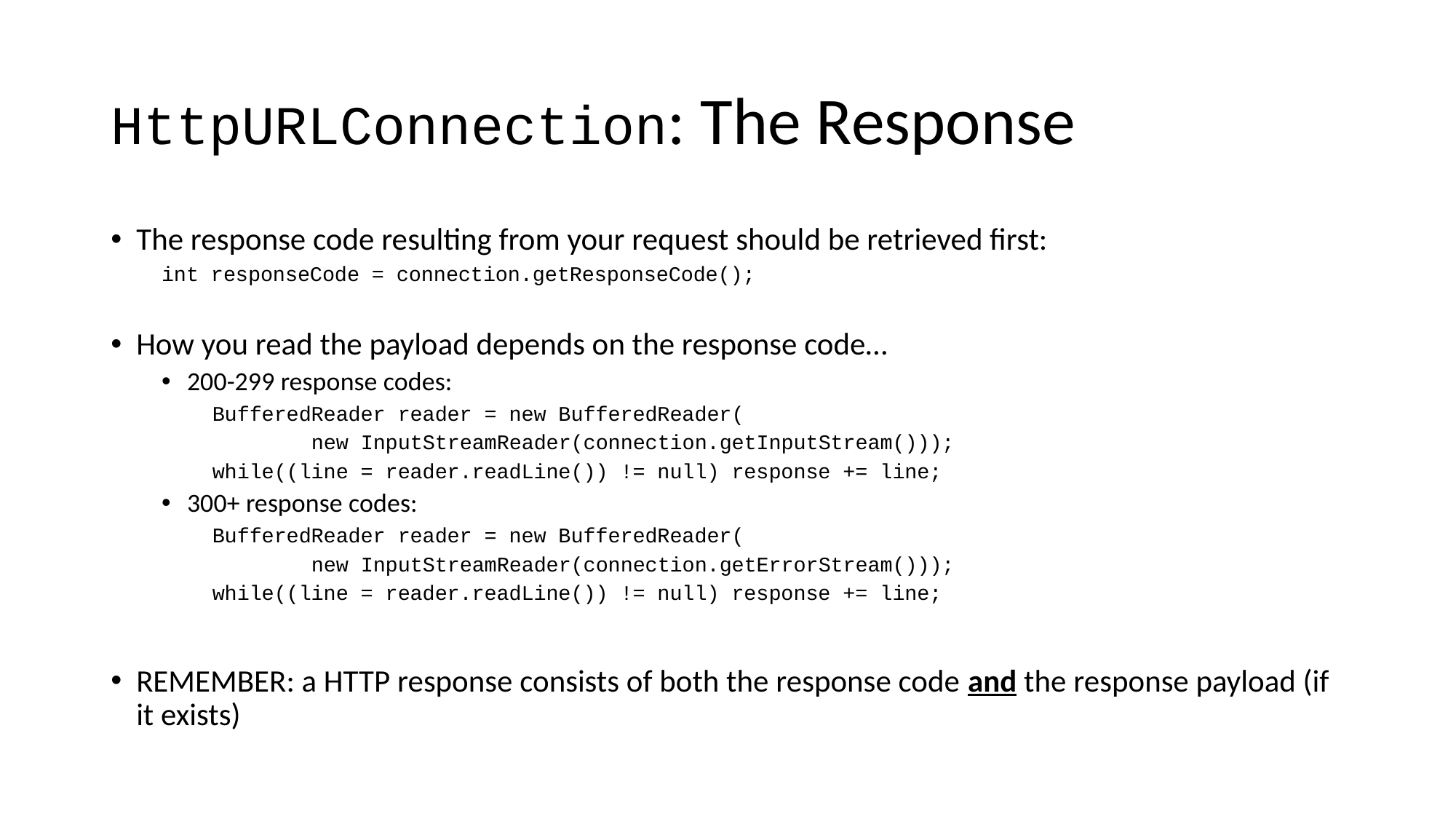

# HttpURLConnection: The Response
The response code resulting from your request should be retrieved first:
int responseCode = connection.getResponseCode();

How you read the payload depends on the response code…
200-299 response codes:
BufferedReader reader = new BufferedReader(
        new InputStreamReader(connection.getInputStream()));
while((line = reader.readLine()) != null) response += line;
300+ response codes:
BufferedReader reader = new BufferedReader(
        new InputStreamReader(connection.getErrorStream()));
while((line = reader.readLine()) != null) response += line;

REMEMBER: a HTTP response consists of both the response code and the response payload (if it exists)